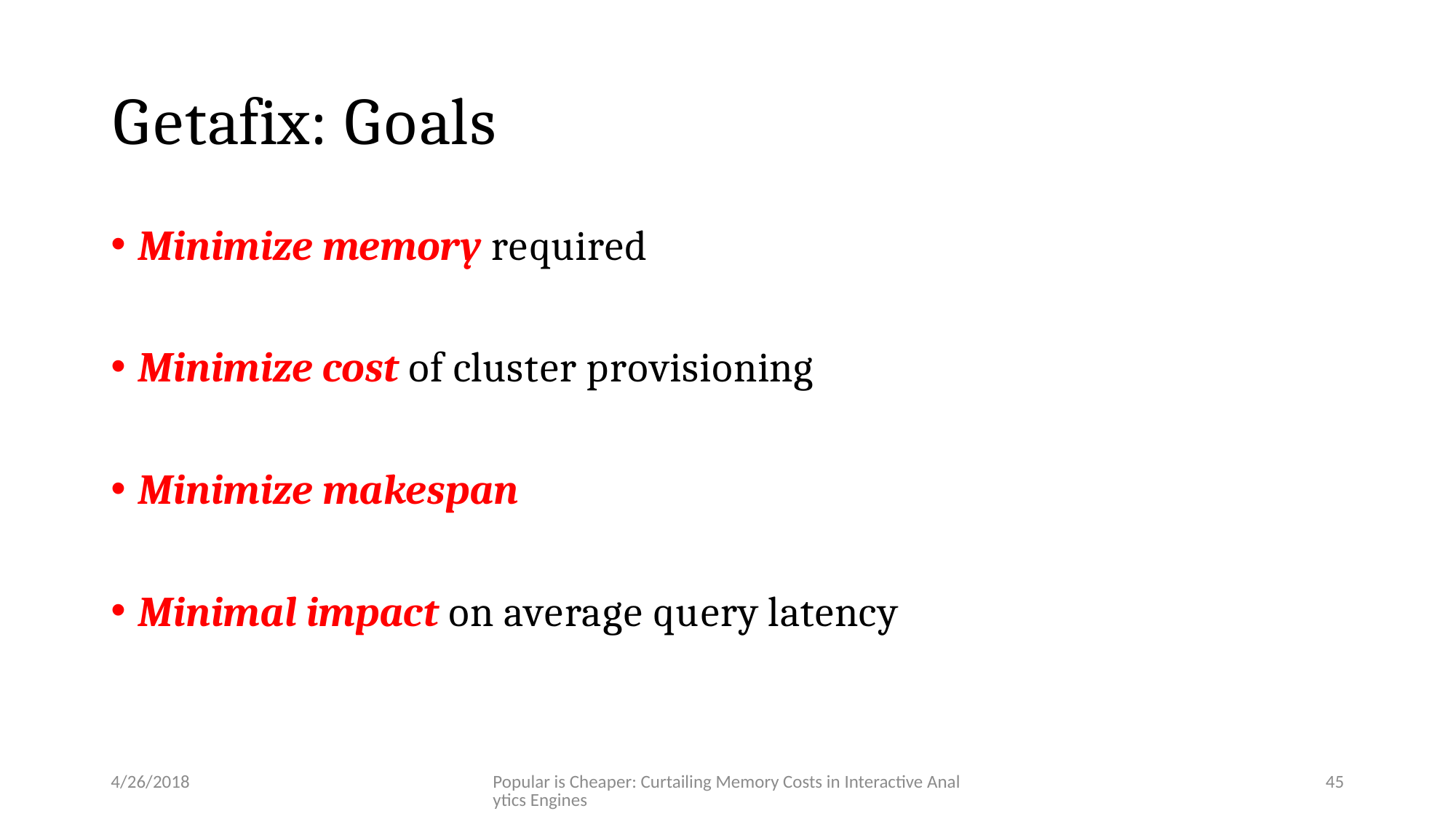

# Getafix: Goals
Minimize memory required

Minimize cost of cluster provisioning

Minimize makespan

Minimal impact on average query latency
4/26/2018
Popular is Cheaper: Curtailing Memory Costs in Interactive Analytics Engines
45